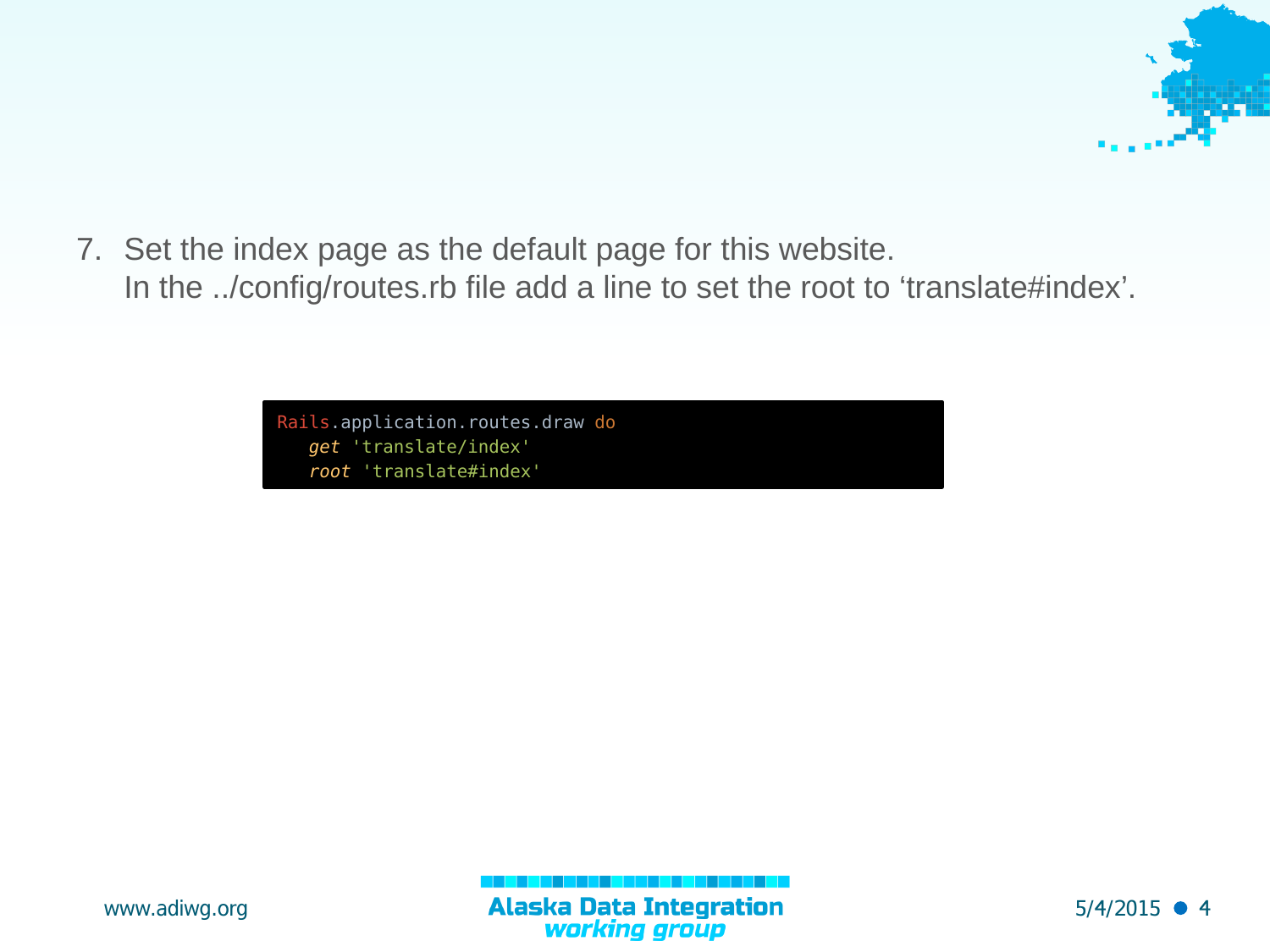

#
Set the index page as the default page for this website.
In the ../config/routes.rb file add a line to set the root to ‘translate#index’.
Rails.application.routes.draw do
   get 'translate/index'
   root 'translate#index'
www.adiwg.org
5/4/2015
4